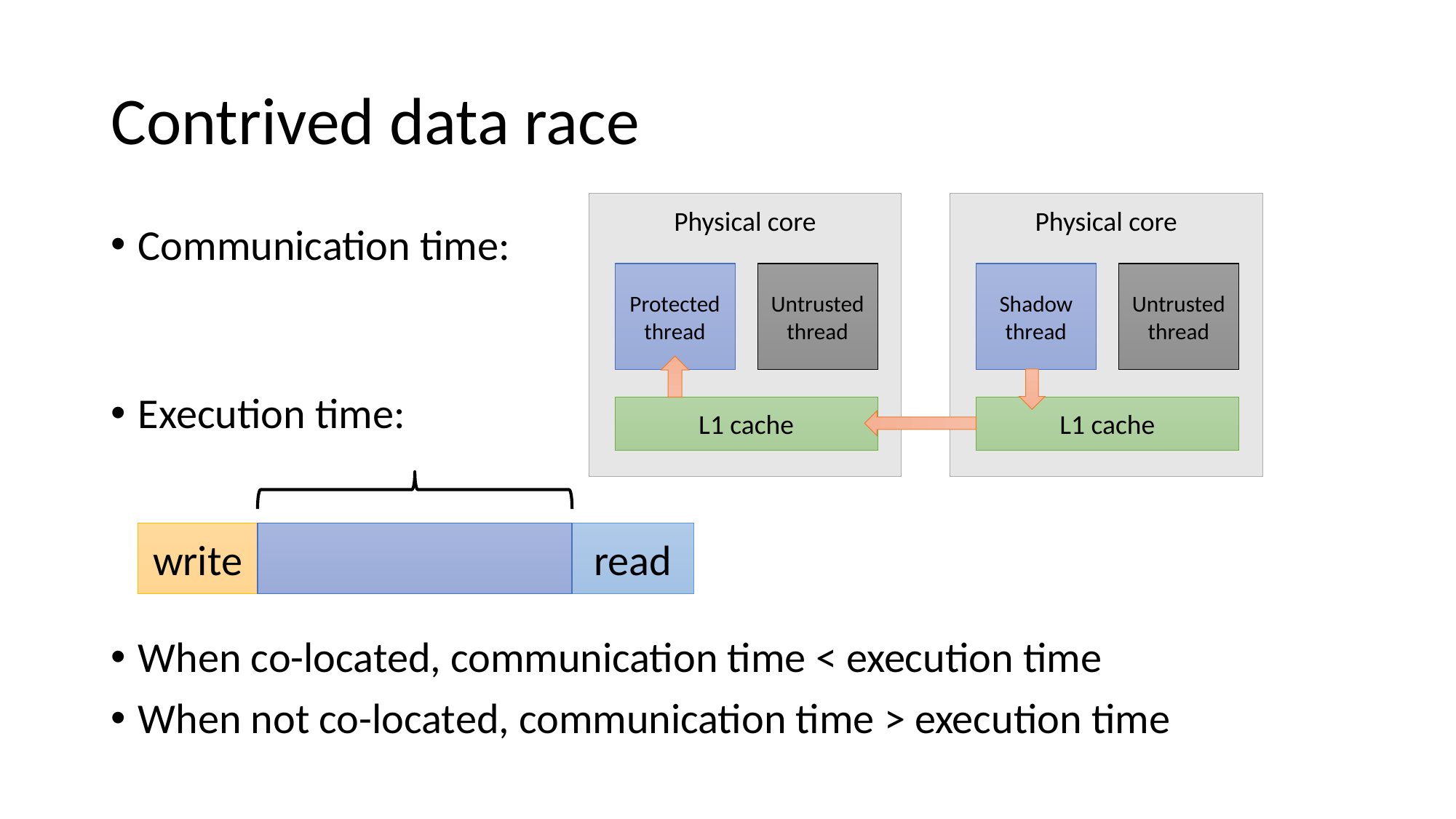

# Contrived data race
Physical core

Physical core

Physical core

Communication time:

Execution time:

When co-located, communication time < execution time
When not co-located, communication time > execution time
Protected thread
Protected thread
Shadow thread
Untrusted thread
Shadow thread
Untrusted thread

L1 cache
L1 cache
L1 cache
write

read